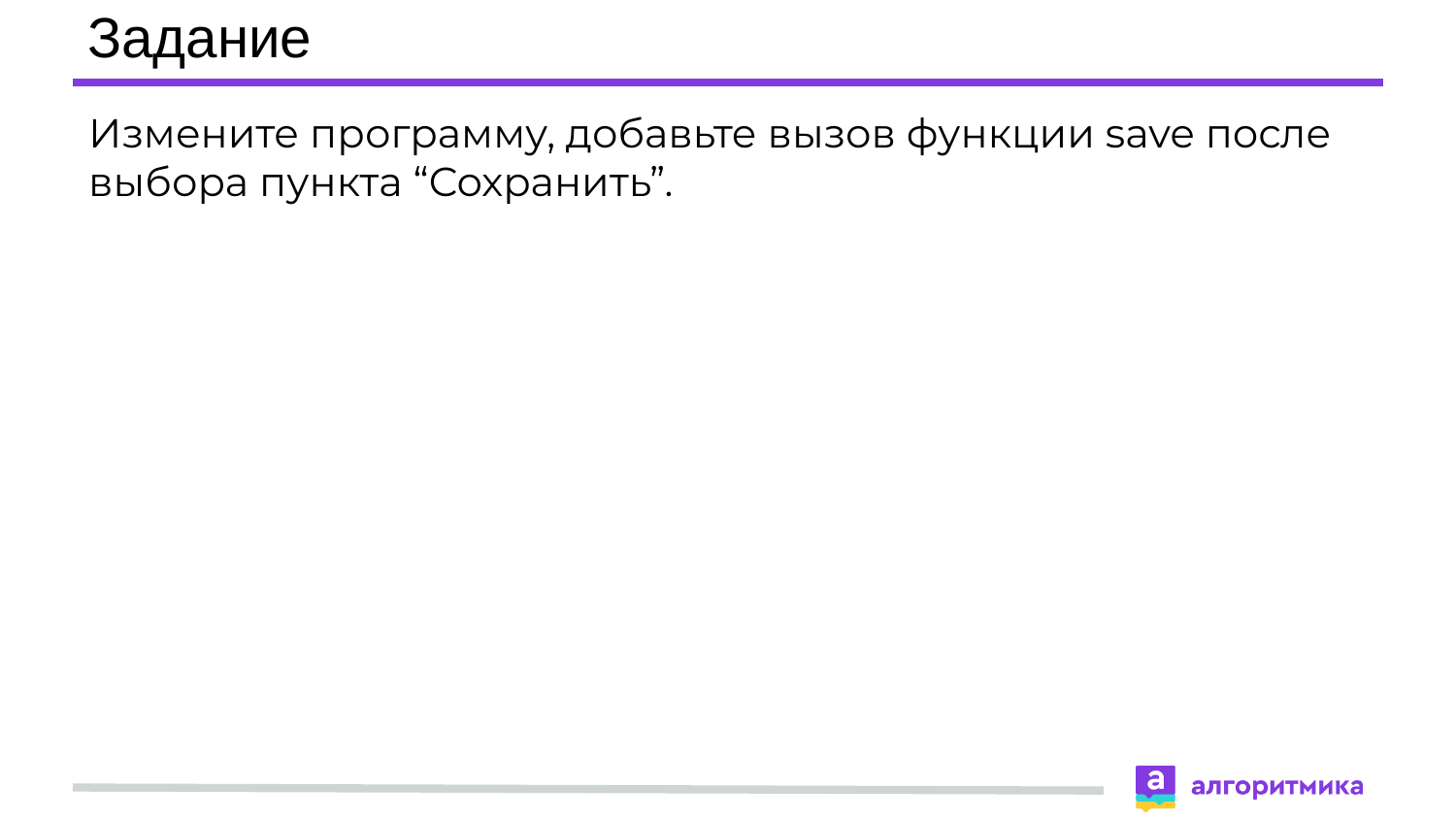

# Задание
Измените программу, добавьте вызов функции save после выбора пункта “Сохранить”.